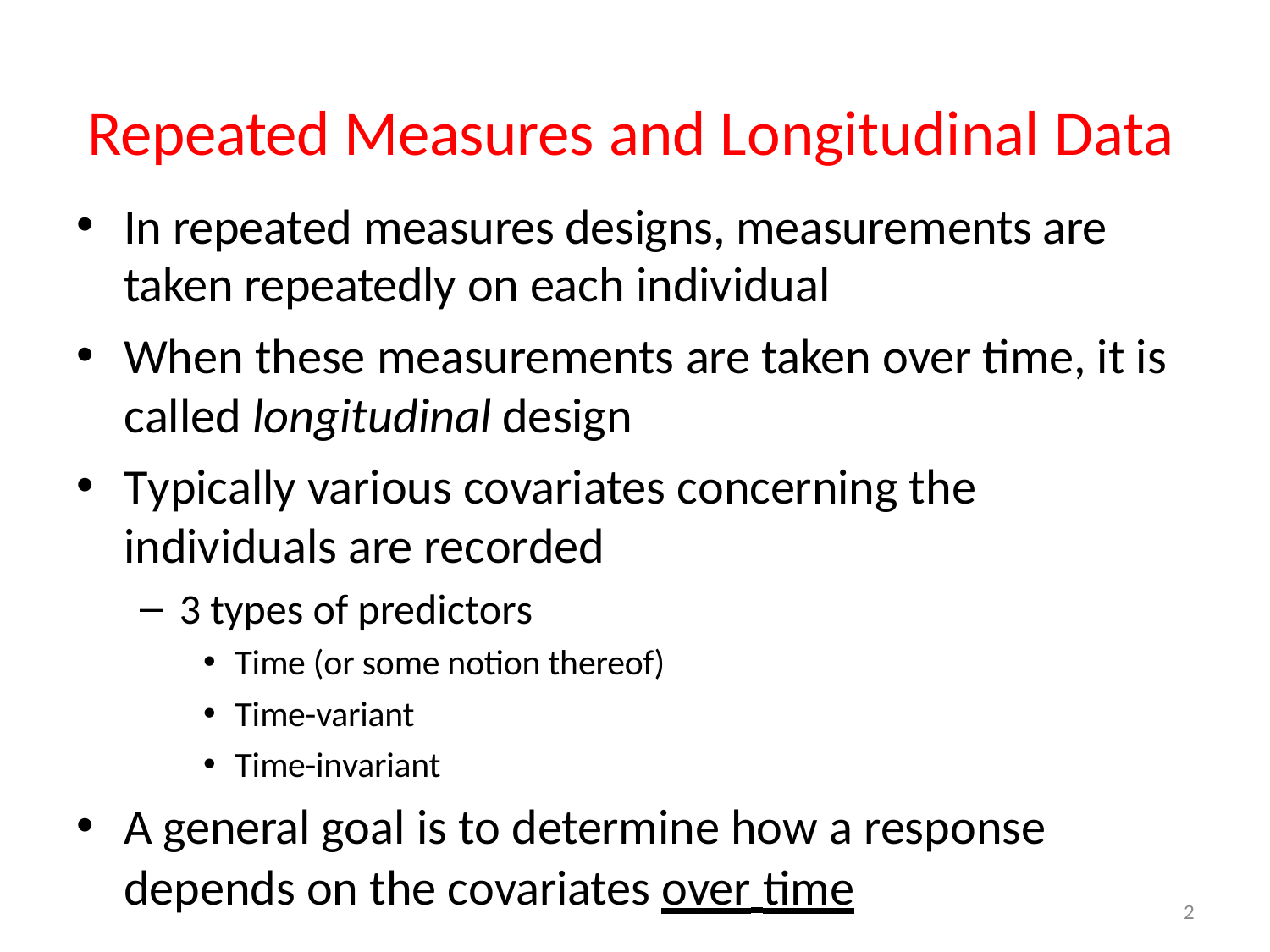

Repeated Measures and Longitudinal Data
In repeated measures designs, measurements are taken repeatedly on each individual
When these measurements are taken over time, it is called longitudinal design
Typically various covariates concerning the individuals are recorded
3 types of predictors
Time (or some notion thereof)
Time-variant
Time-invariant
A general goal is to determine how a response depends on the covariates over time
2